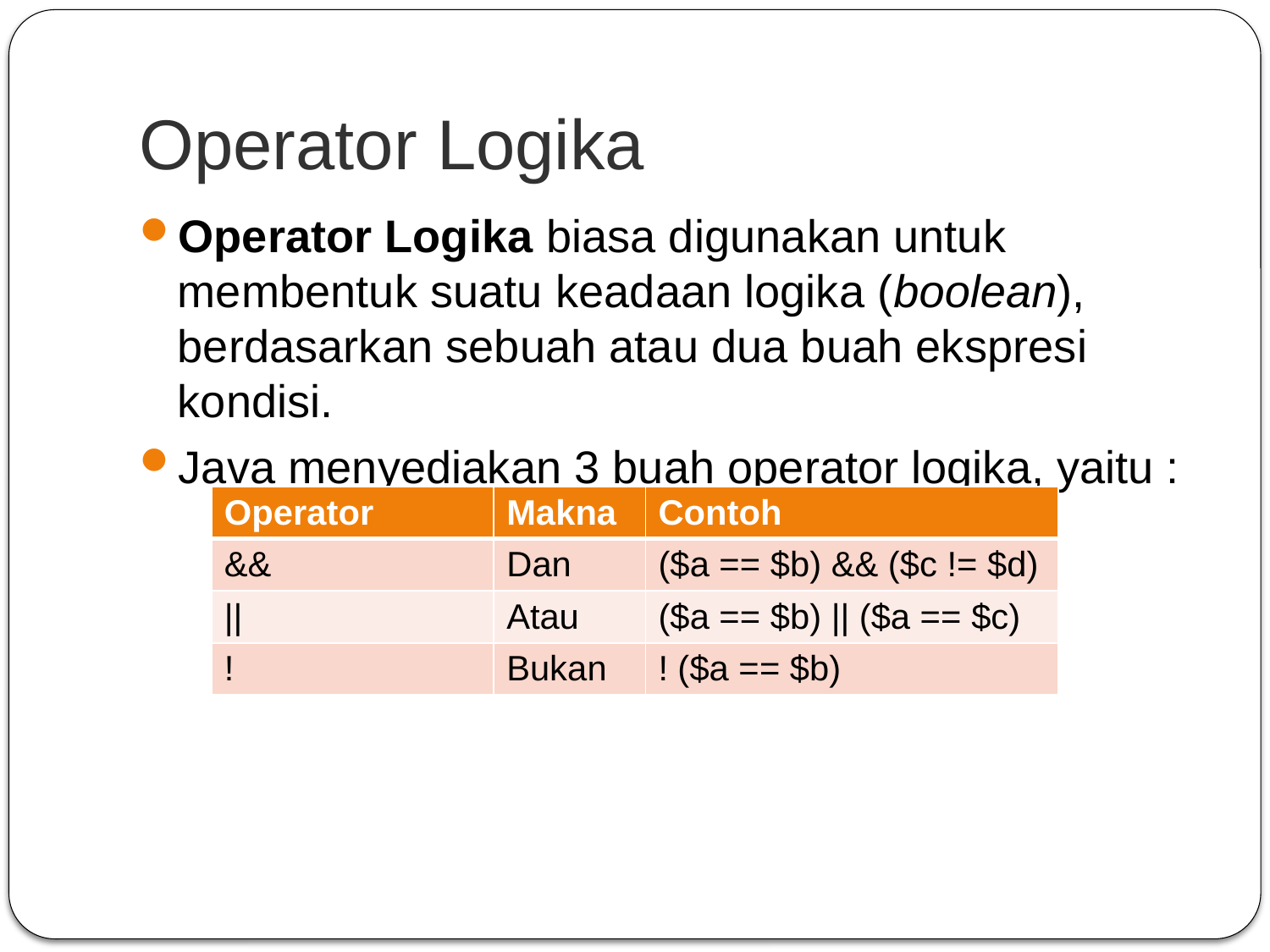

# Operator Logika
Operator Logika biasa digunakan untuk membentuk suatu keadaan logika (boolean), berdasarkan sebuah atau dua buah ekspresi kondisi.
Java menyediakan 3 buah operator logika, yaitu :
| Operator | Makna | Contoh |
| --- | --- | --- |
| && | Dan | ($a == $b) && ($c != $d) |
| || | Atau | ($a == $b) || ($a == $c) |
| ! | Bukan | ! ($a == $b) |